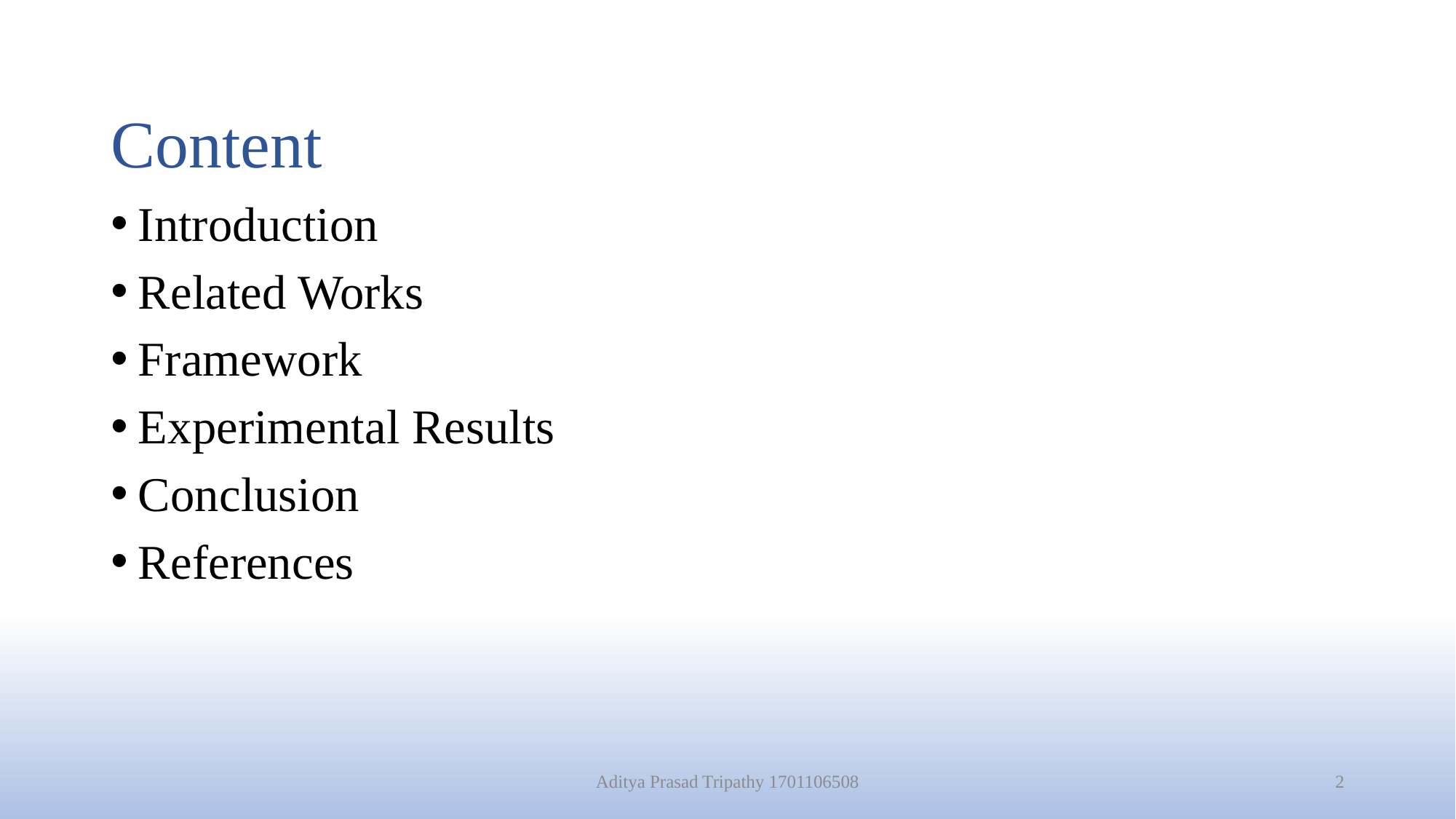

# Content
Introduction
Related Works
Framework
Experimental Results
Conclusion
References

Aditya Prasad Tripathy 1701106508
2